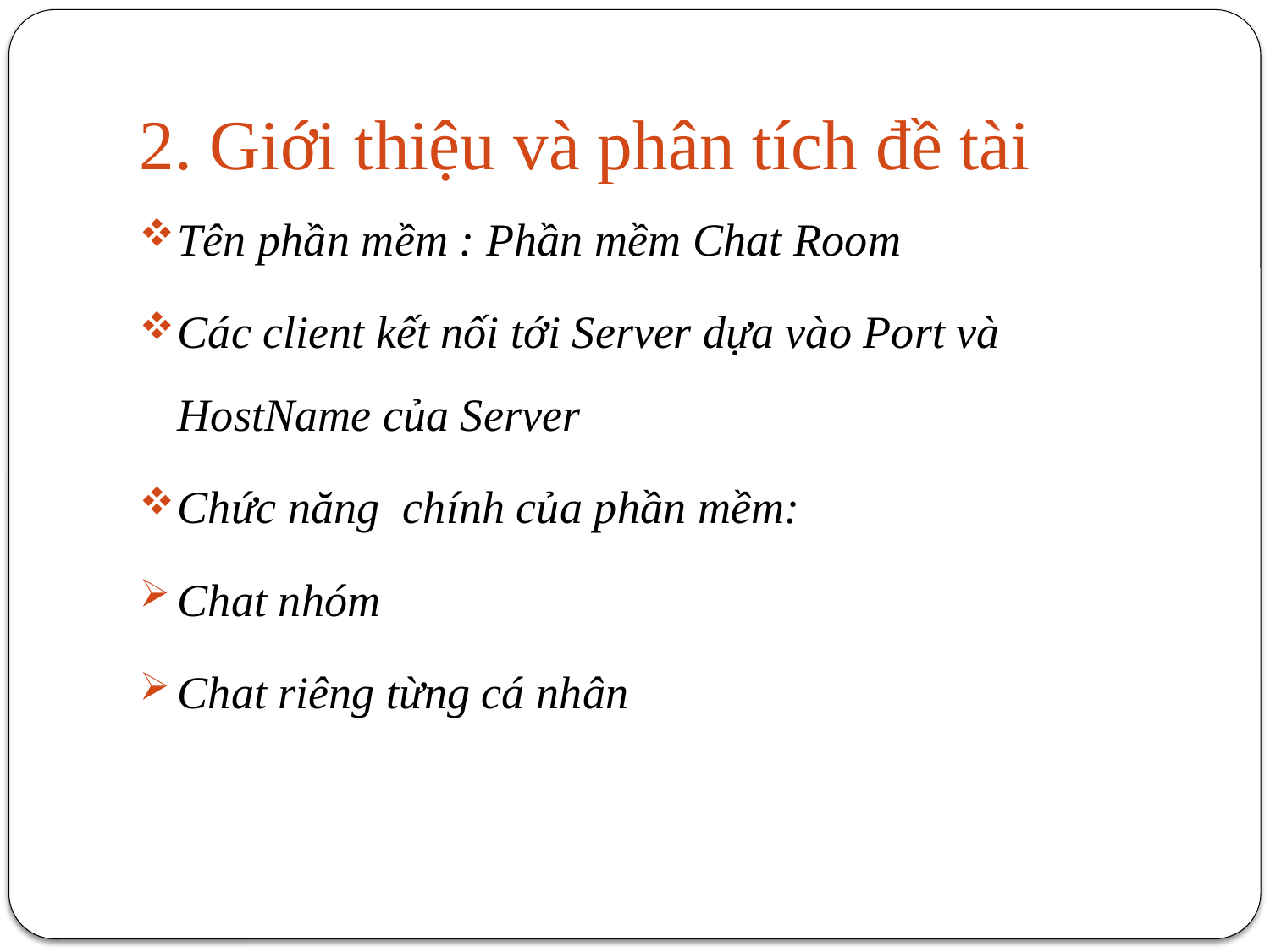

# 2. Giới thiệu và phân tích đề tài
Tên phần mềm : Phần mềm Chat Room
Các client kết nối tới Server dựa vào Port và HostName của Server
Chức năng  chính của phần mềm:
Chat nhóm
Chat riêng từng cá nhân